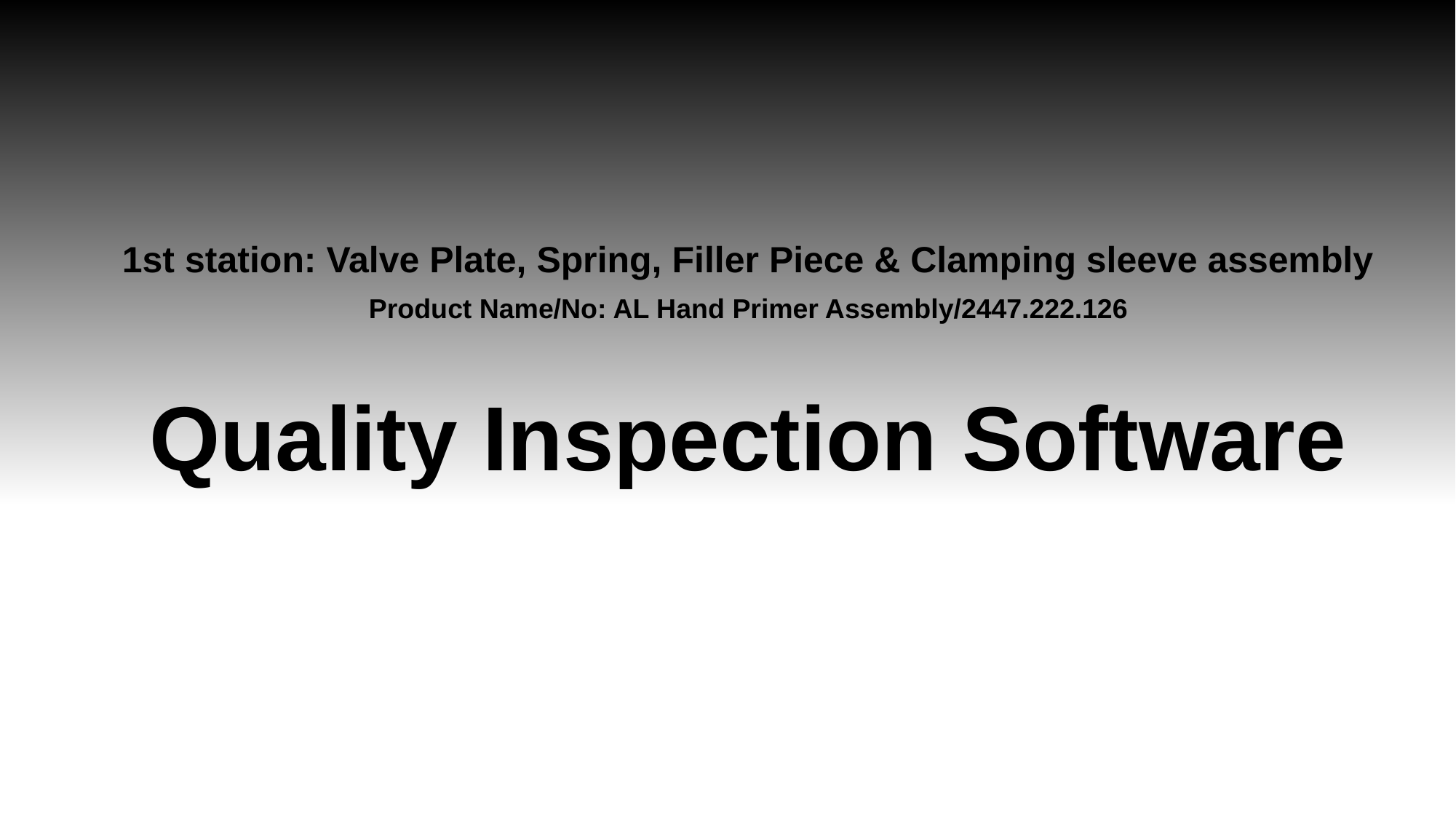

1st station: Valve Plate, Spring, Filler Piece & Clamping sleeve assembly
Product Name/No: AL Hand Primer Assembly/2447.222.126

Quality Inspection Software